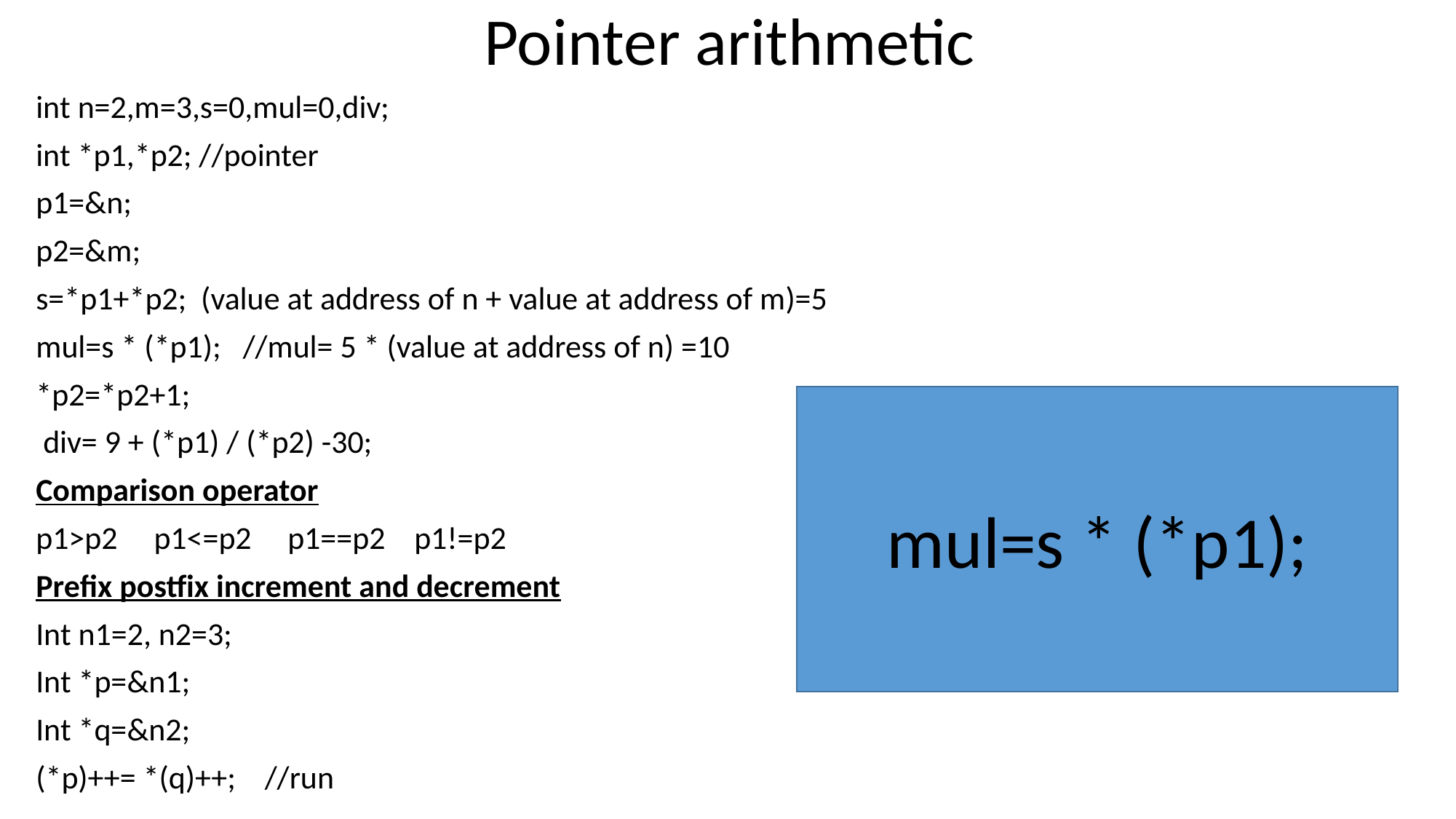

# Pointer arithmetic
int n=2,m=3,s=0,mul=0,div;
int *p1,*p2; //pointer
p1=&n;
p2=&m;
s=*p1+*p2;  (value at address of n + value at address of m)=5
mul=s * (*p1);   //mul= 5 * (value at address of n) =10
*p2=*p2+1;
 div= 9 + (*p1) / (*p2) -30;
Comparison operator
p1>p2     p1<=p2     p1==p2    p1!=p2
Prefix postfix increment and decrement
Int n1=2, n2=3;
Int *p=&n1;
Int *q=&n2;
(*p)++= *(q)++;    //run
mul=s * (*p1);